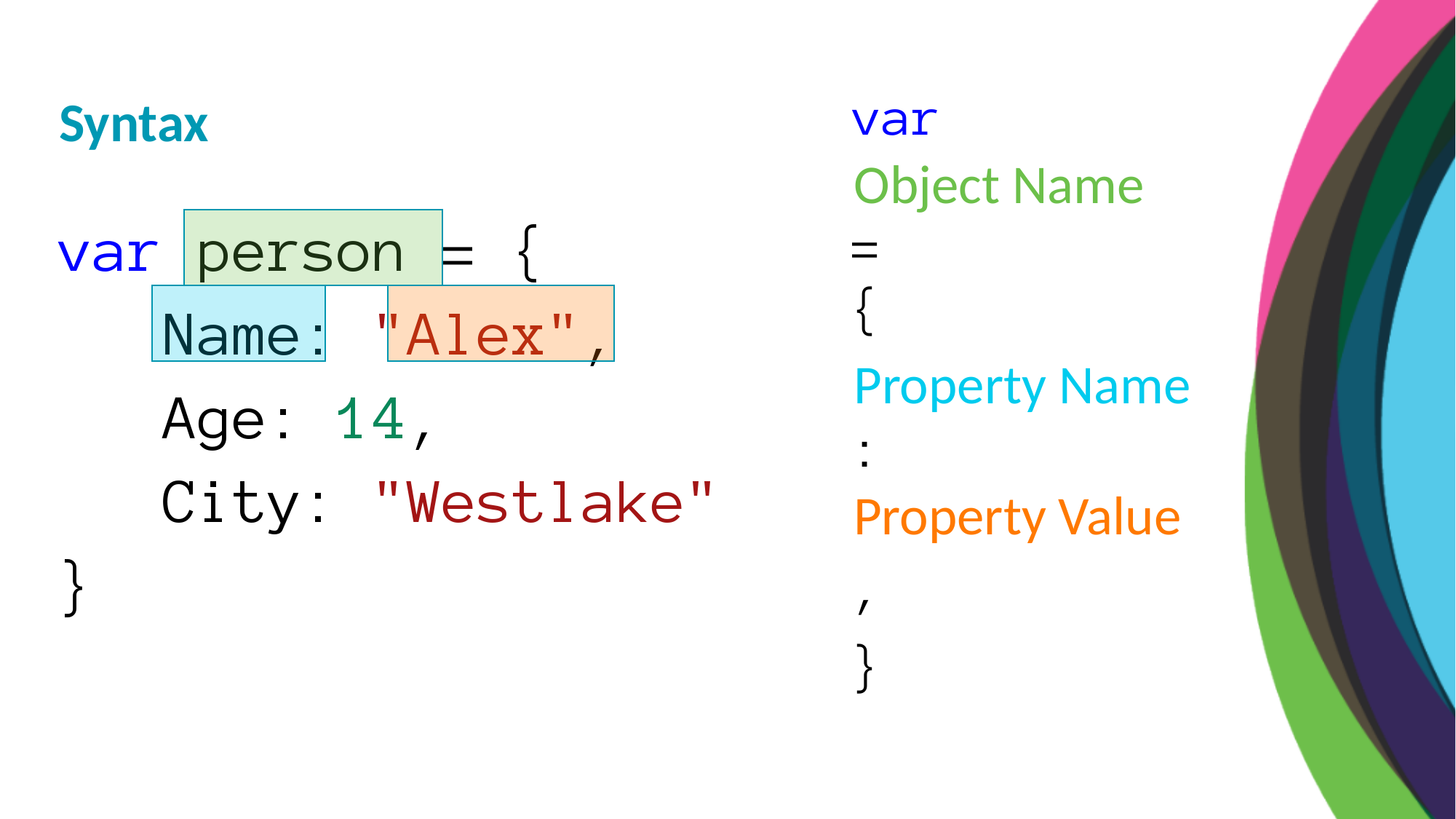

var
Syntax
Object Name
=

var person = {
	Name: "Alex",
	Age: 14,
	City: "Westlake"
}

{

Property Name
:
Property Value
,
}